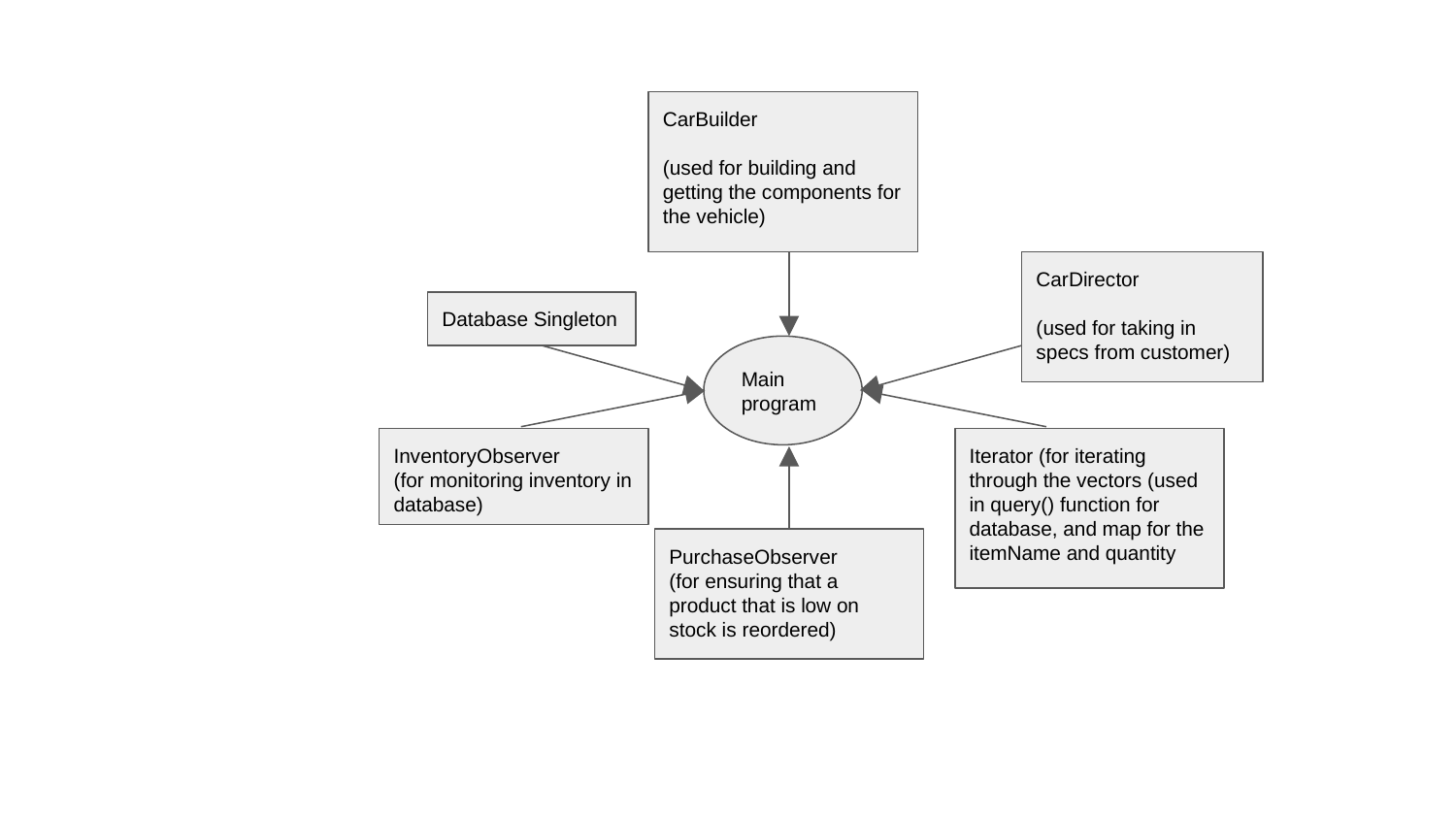

CarBuilder

(used for building and getting the components for the vehicle)
CarDirector

(used for taking in specs from customer)
Database Singleton
Main program
InventoryObserver
(for monitoring inventory in database)
Iterator (for iterating through the vectors (used in query() function for database, and map for the itemName and quantity
PurchaseObserver
(for ensuring that a product that is low on stock is reordered)